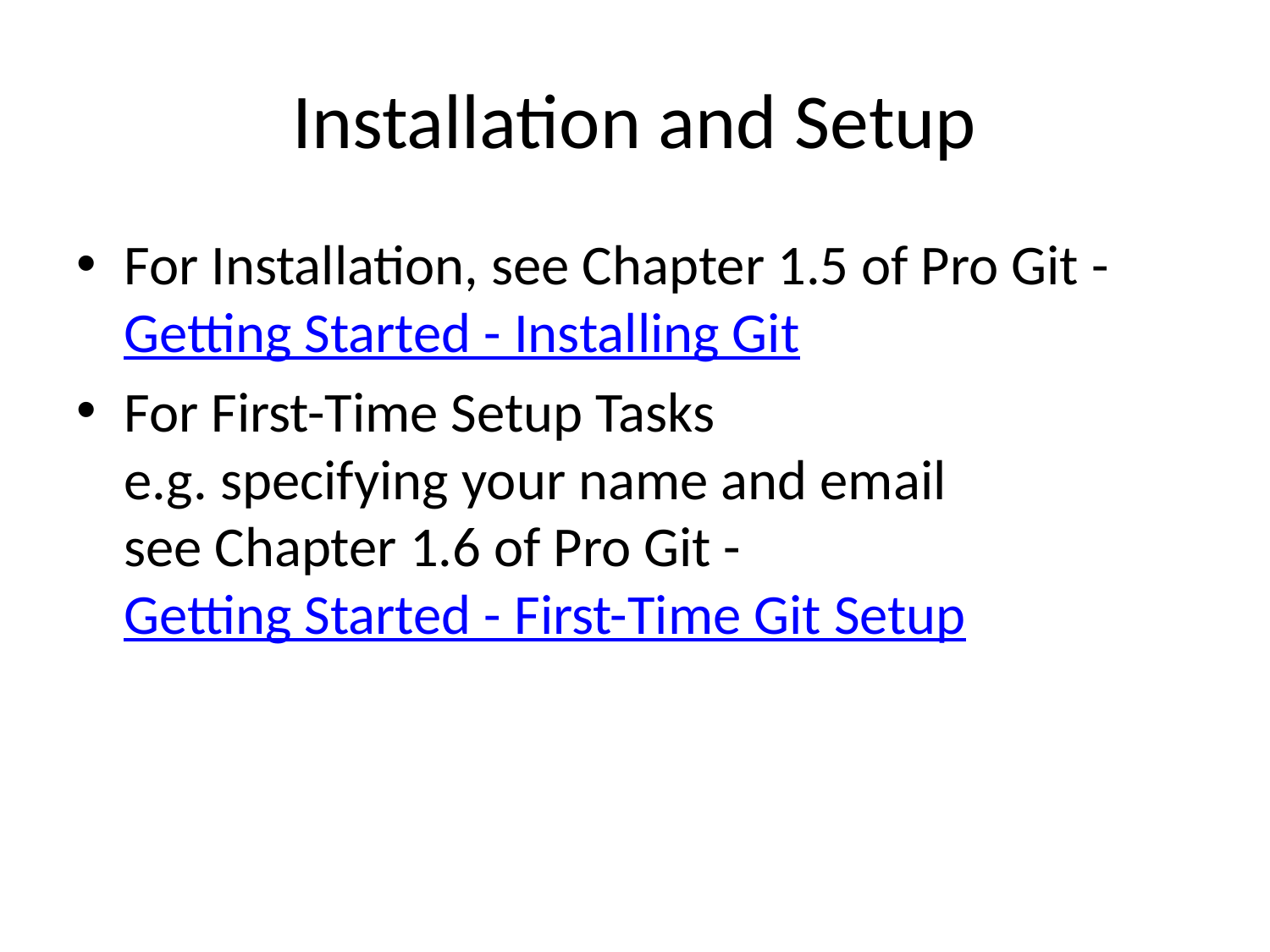

# Installation and Setup
For Installation, see Chapter 1.5 of Pro Git -  Getting Started - Installing Git
For First-Time Setup Tasks
e.g. specifying your name and email
see Chapter 1.6 of Pro Git - Getting Started - First-Time Git Setup